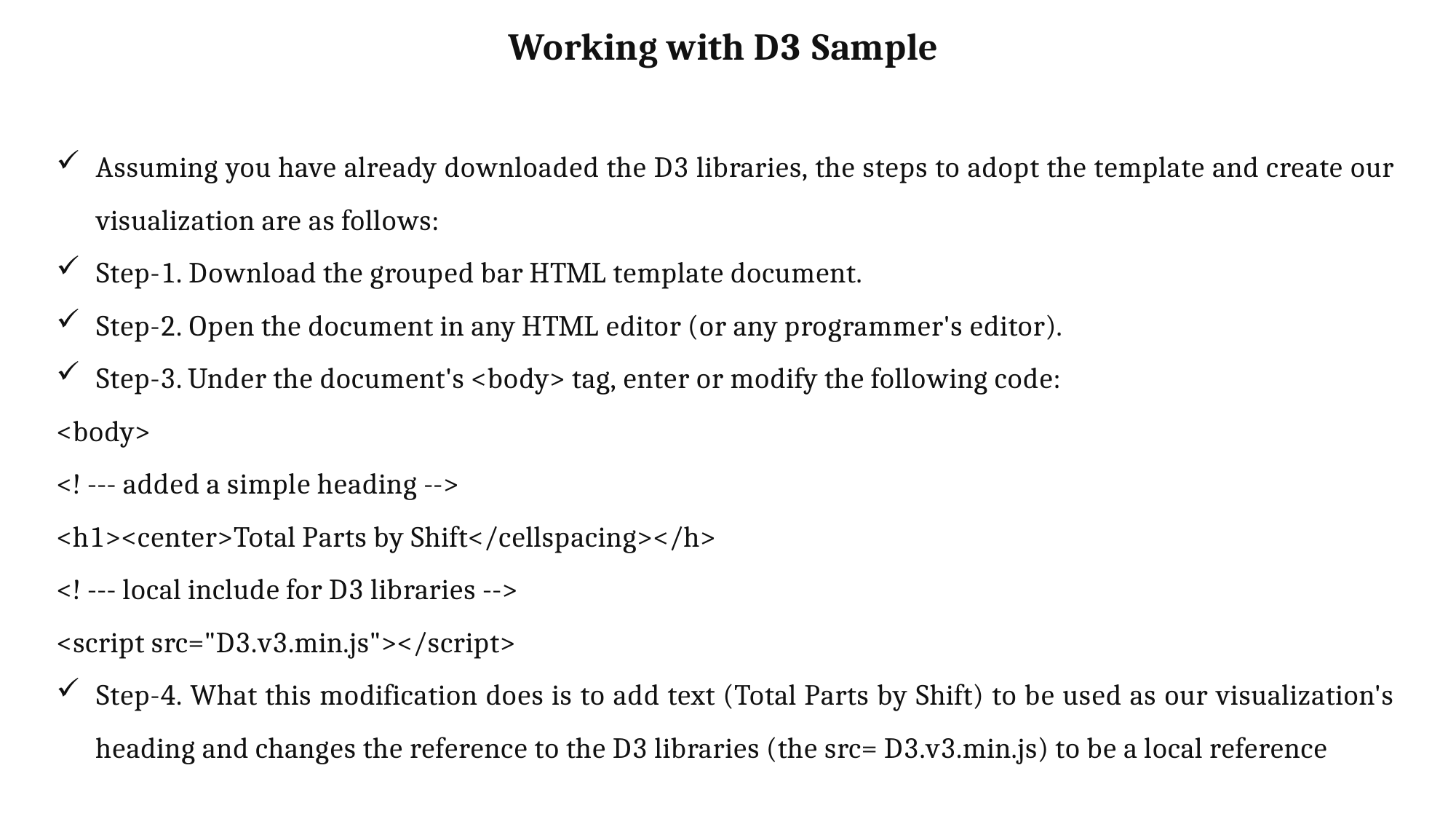

# Working with D3 Sample

Assuming you have already downloaded the D3 libraries, the steps to adopt the template and create our visualization are as follows:
Step-1. Download the grouped bar HTML template document.
Step-2. Open the document in any HTML editor (or any programmer's editor).
Step-3. Under the document's <body> tag, enter or modify the following code:
<body>
<! --- added a simple heading -->
<h1><center>Total Parts by Shift</cellspacing></h>
<! --- local include for D3 libraries -->
<script src="D3.v3.min.js"></script>
Step-4. What this modification does is to add text (Total Parts by Shift) to be used as our visualization's heading and changes the reference to the D3 libraries (the src= D3.v3.min.js) to be a local reference